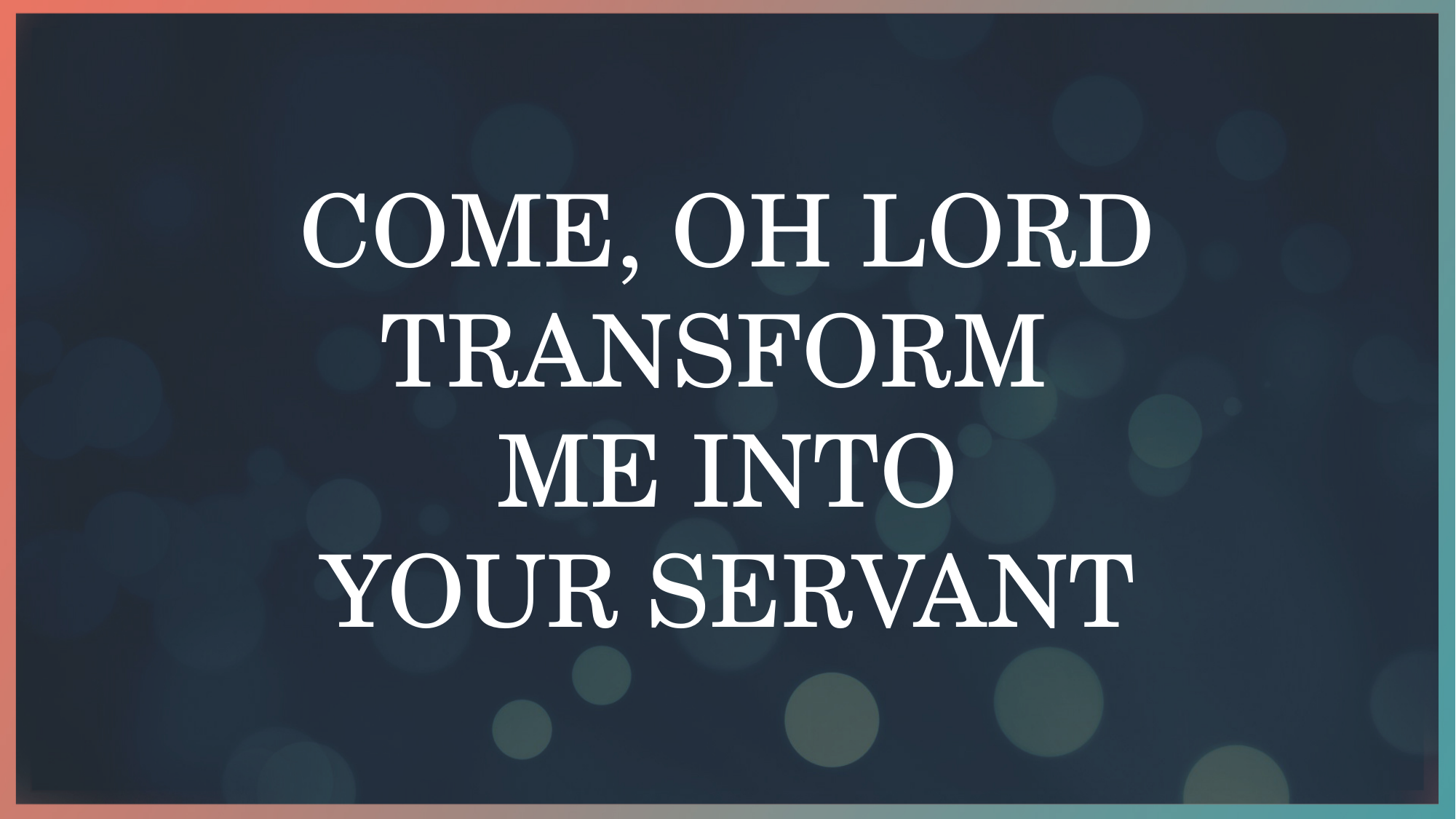

COME, OH LORD TRANSFORM
ME INTO
YOUR SERVANT